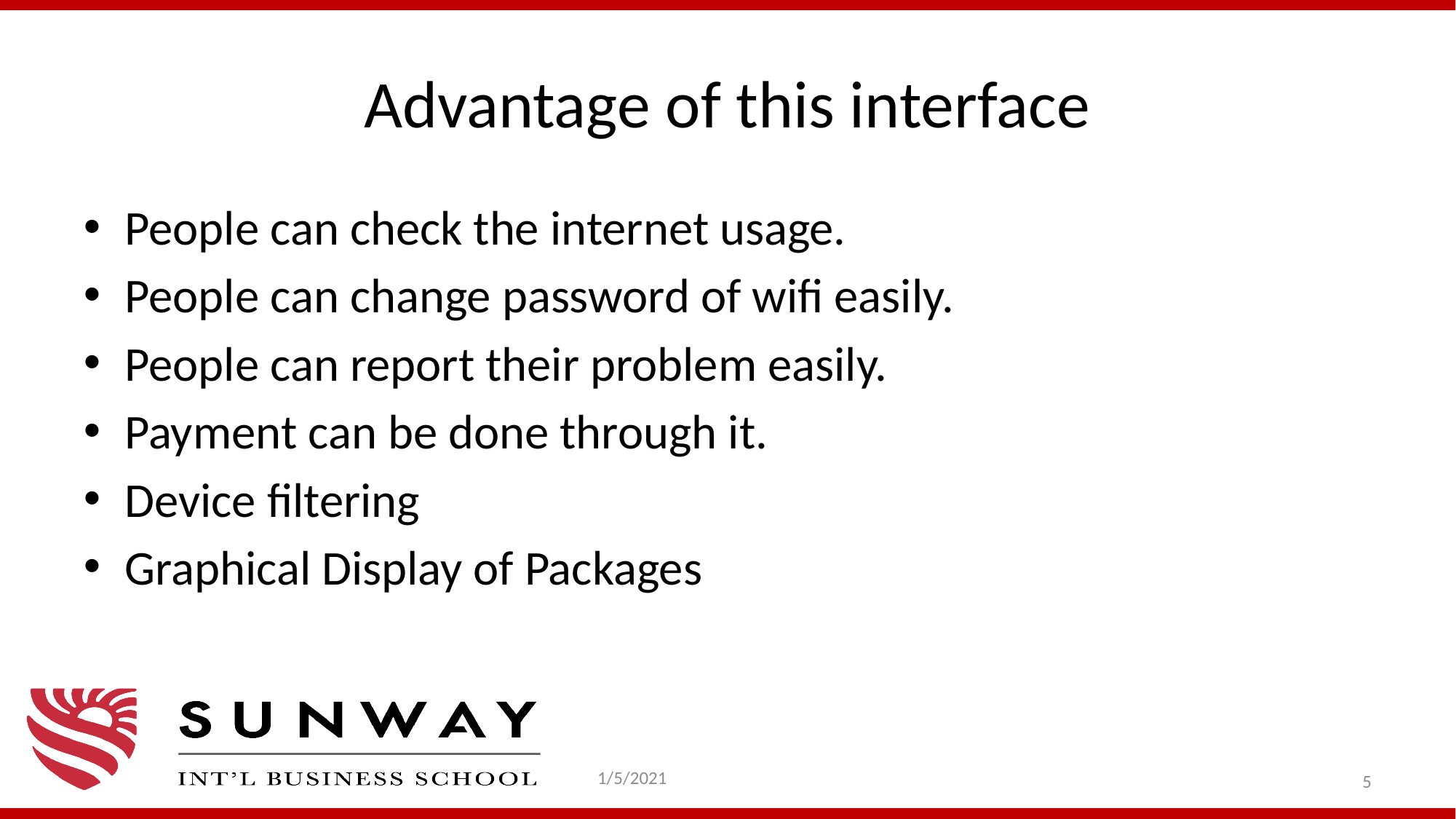

# Advantage of this interface
People can check the internet usage.
People can change password of wifi easily.
People can report their problem easily.
Payment can be done through it.
Device filtering
Graphical Display of Packages

1/5/2021
5